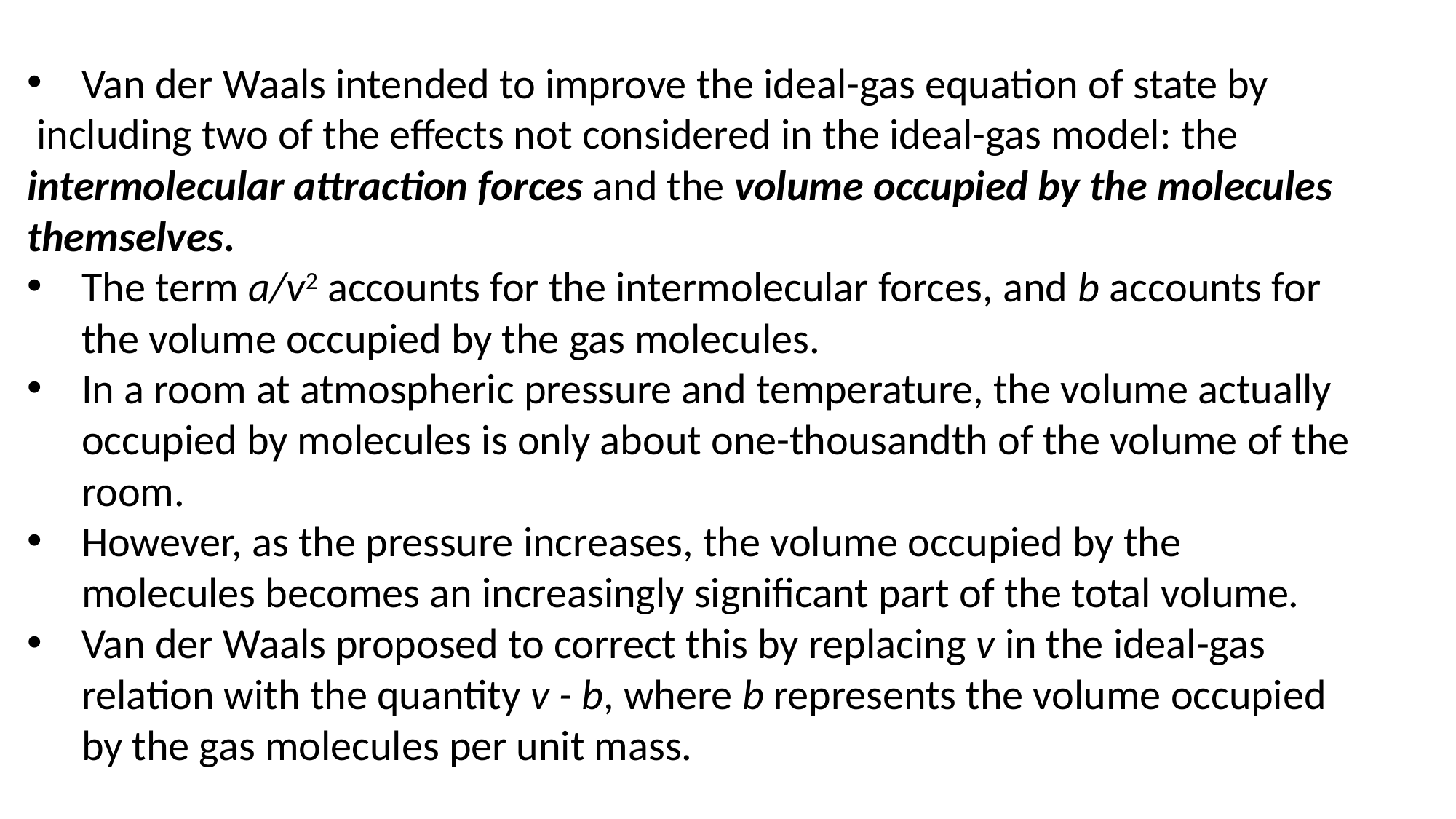

Van der Waals intended to improve the ideal-gas equation of state by
 including two of the effects not considered in the ideal-gas model: the intermolecular attraction forces and the volume occupied by the molecules themselves.
The term a/v2 accounts for the intermolecular forces, and b accounts for the volume occupied by the gas molecules.
In a room at atmospheric pressure and temperature, the volume actually occupied by molecules is only about one-thousandth of the volume of the room.
However, as the pressure increases, the volume occupied by the molecules becomes an increasingly significant part of the total volume.
Van der Waals proposed to correct this by replacing v in the ideal-gas relation with the quantity v - b, where b represents the volume occupied by the gas molecules per unit mass.